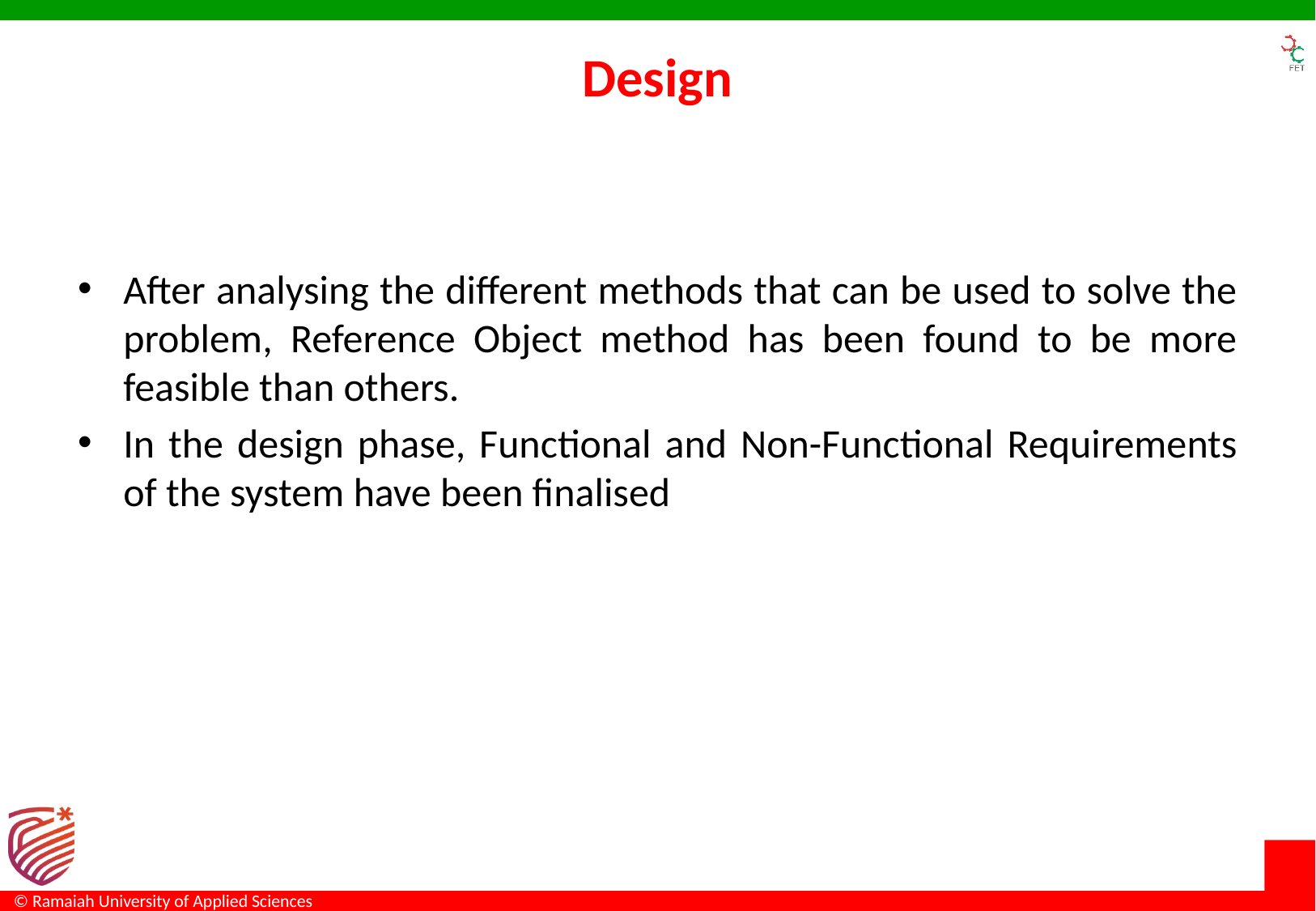

# Design
After analysing the different methods that can be used to solve the problem, Reference Object method has been found to be more feasible than others.
In the design phase, Functional and Non-Functional Requirements of the system have been finalised